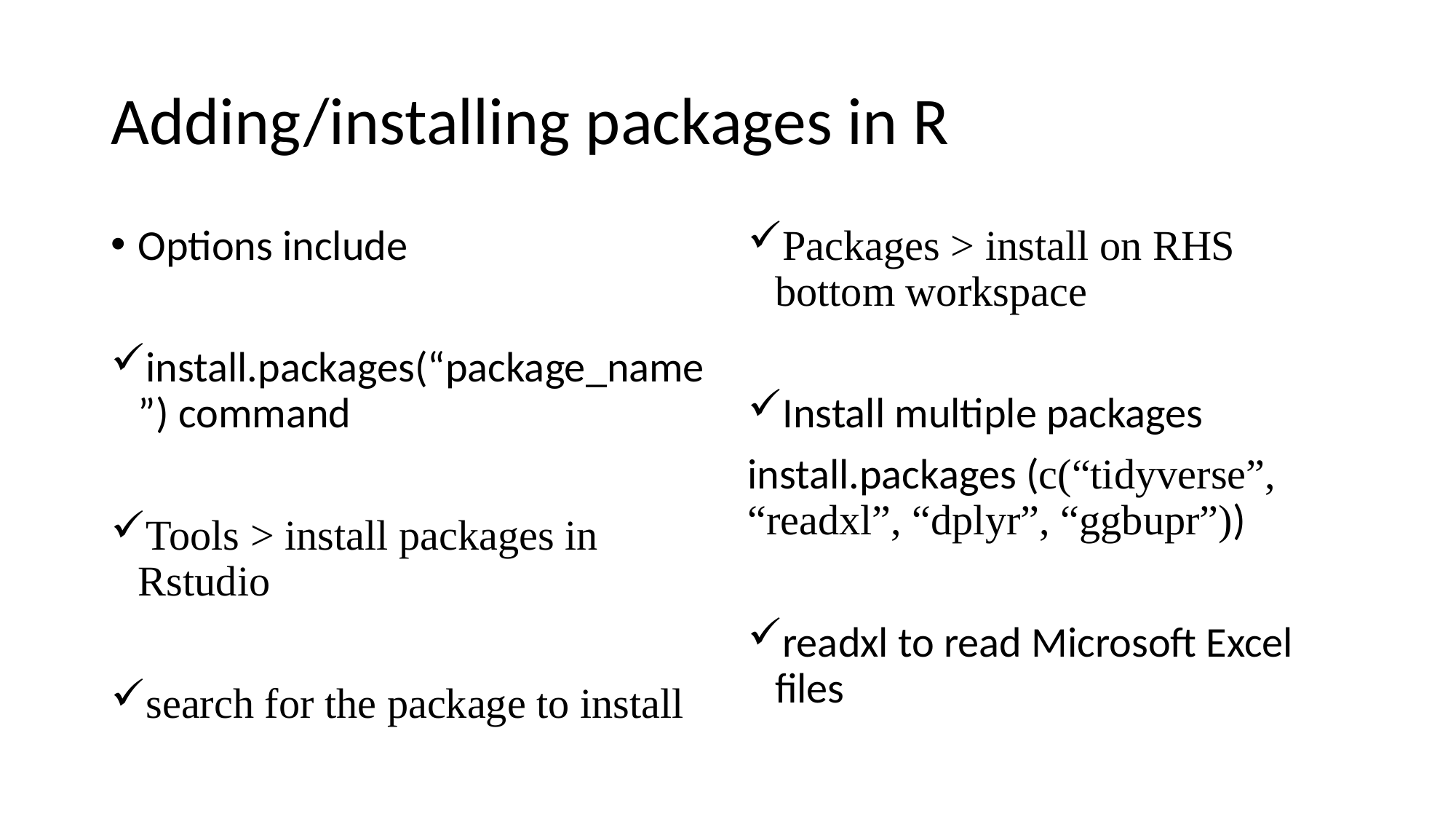

# Adding/installing packages in R
Options include

install.packages(“package_name”) command

Tools > install packages in Rstudio

search for the package to install

Packages > install on RHS bottom workspace

Install multiple packages
install.packages (c(“tidyverse”, “readxl”, “dplyr”, “ggbupr”))

readxl to read Microsoft Excel files